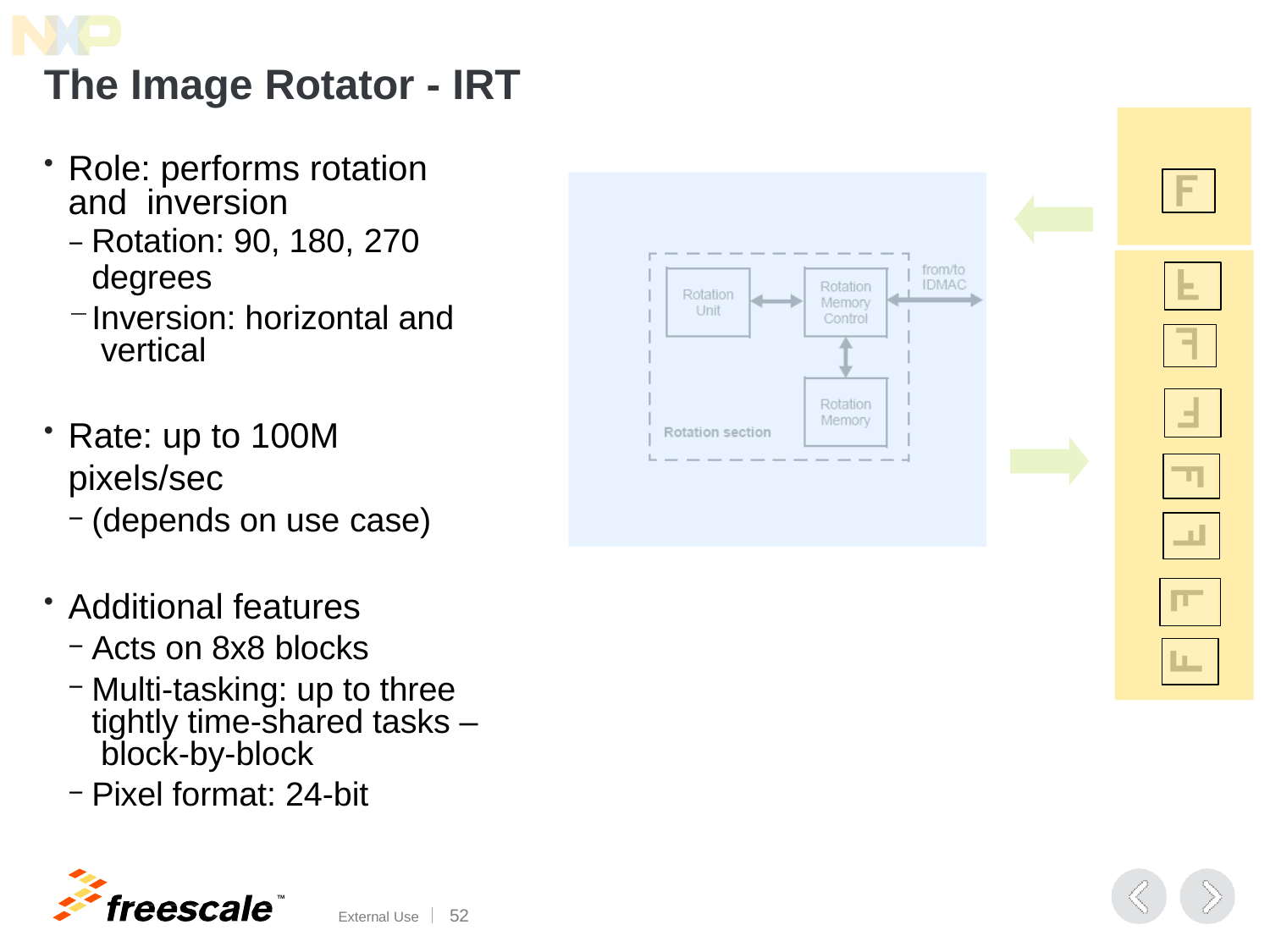

# The Image Rotator - IRT

Role: performs rotation and  inversion
− Rotation: 90, 180, 270
degrees
Inversion: horizontal and  vertical

Rate: up to 100M pixels/sec
(depends on use case)

Additional features
Acts on 8x8 blocks
Multi-tasking: up to three  tightly time-shared tasks –  block-by-block
Pixel format: 24-bit

TM
External Use	52